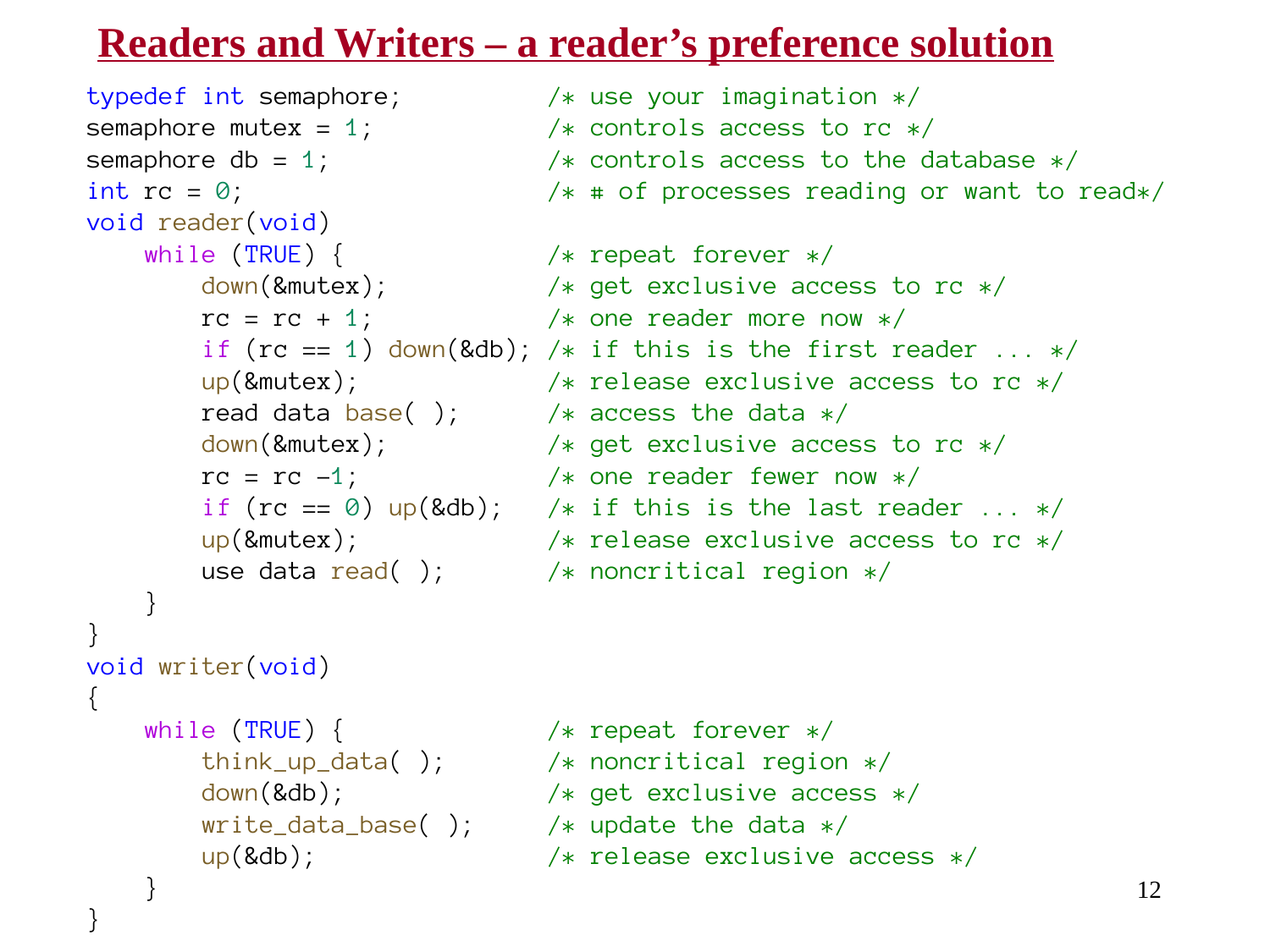

# Readers and Writers – a reader’s preference solution
typedef int semaphore;          /* use your imagination */
semaphore mutex = 1;            /* controls access to rc */
semaphore db = 1;               /* controls access to the database */
int rc = 0;                     /* # of processes reading or want to read*/
void reader(void)
    while (TRUE) {              /* repeat forever */
        down(&mutex);           /* get exclusive access to rc */
        rc = rc + 1;            /* one reader more now */
        if (rc == 1) down(&db); /* if this is the first reader ... */
        up(&mutex);             /* release exclusive access to rc */
        read data base( );      /* access the data */
        down(&mutex);           /* get exclusive access to rc */
        rc = rc −1;             /* one reader fewer now */
        if (rc == 0) up(&db);   /* if this is the last reader ... */
        up(&mutex);             /* release exclusive access to rc */
        use data read( );       /* noncritical region */
    }
}
void writer(void)
{
    while (TRUE) {              /* repeat forever */
        think_up_data( );       /* noncritical region */
        down(&db);              /* get exclusive access */
        write_data_base( );     /* update the data */
        up(&db);                /* release exclusive access */
    }
}
12